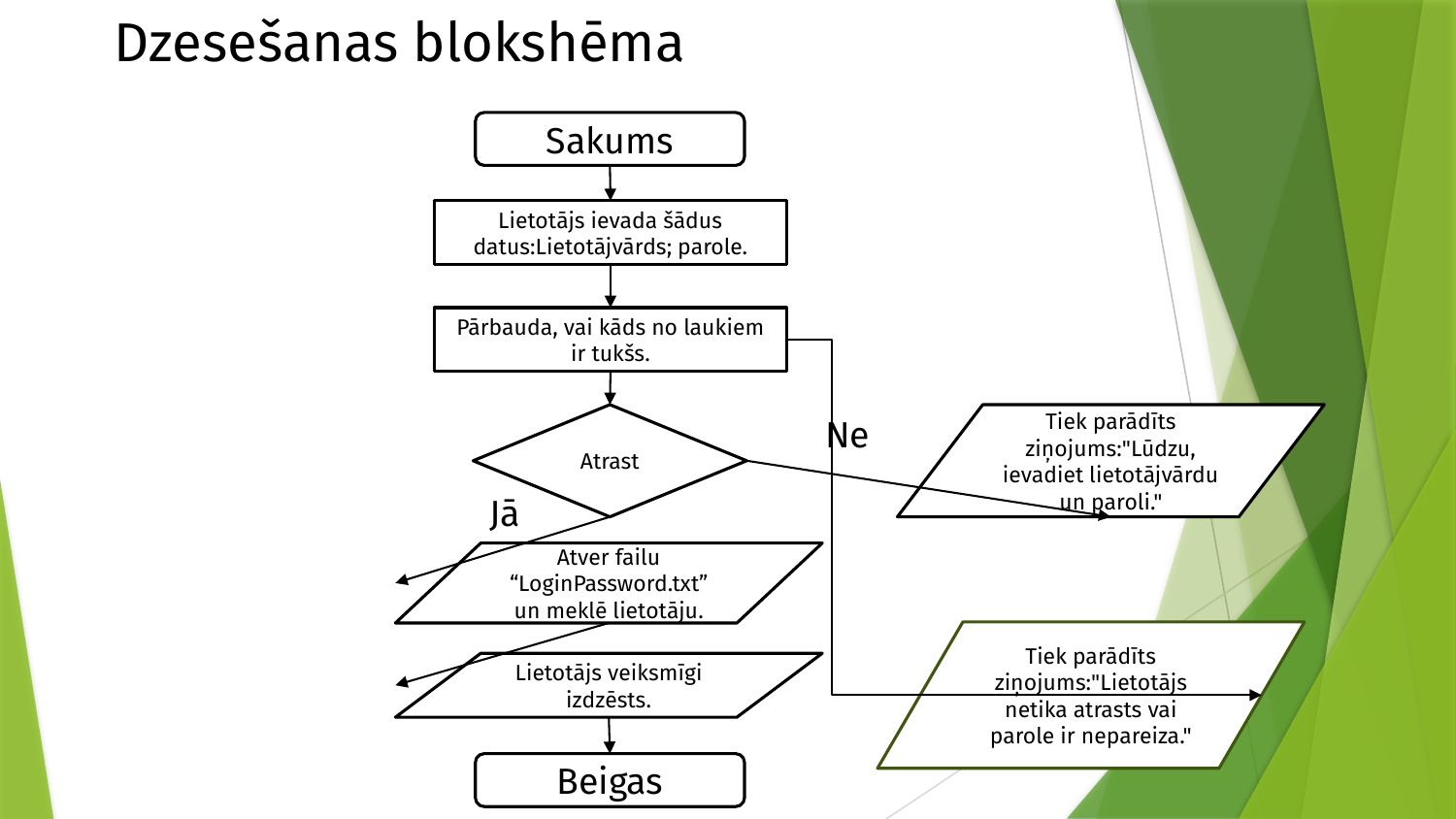

# Dzesešanas blokshēma
Sakums
Lietotājs ievada šādus datus:Lietotājvārds; parole.
Pārbauda, vai kāds no laukiem ir tukšs.
Atrast
Tiek parādīts ziņojums:"Lūdzu, ievadiet lietotājvārdu un paroli."
Ne
Jā
Atver failu “LoginPassword.txt” un meklē lietotāju.
Tiek parādīts ziņojums:"Lietotājs netika atrasts vai parole ir nepareiza."
Lietotājs veiksmīgi izdzēsts.
Beigas